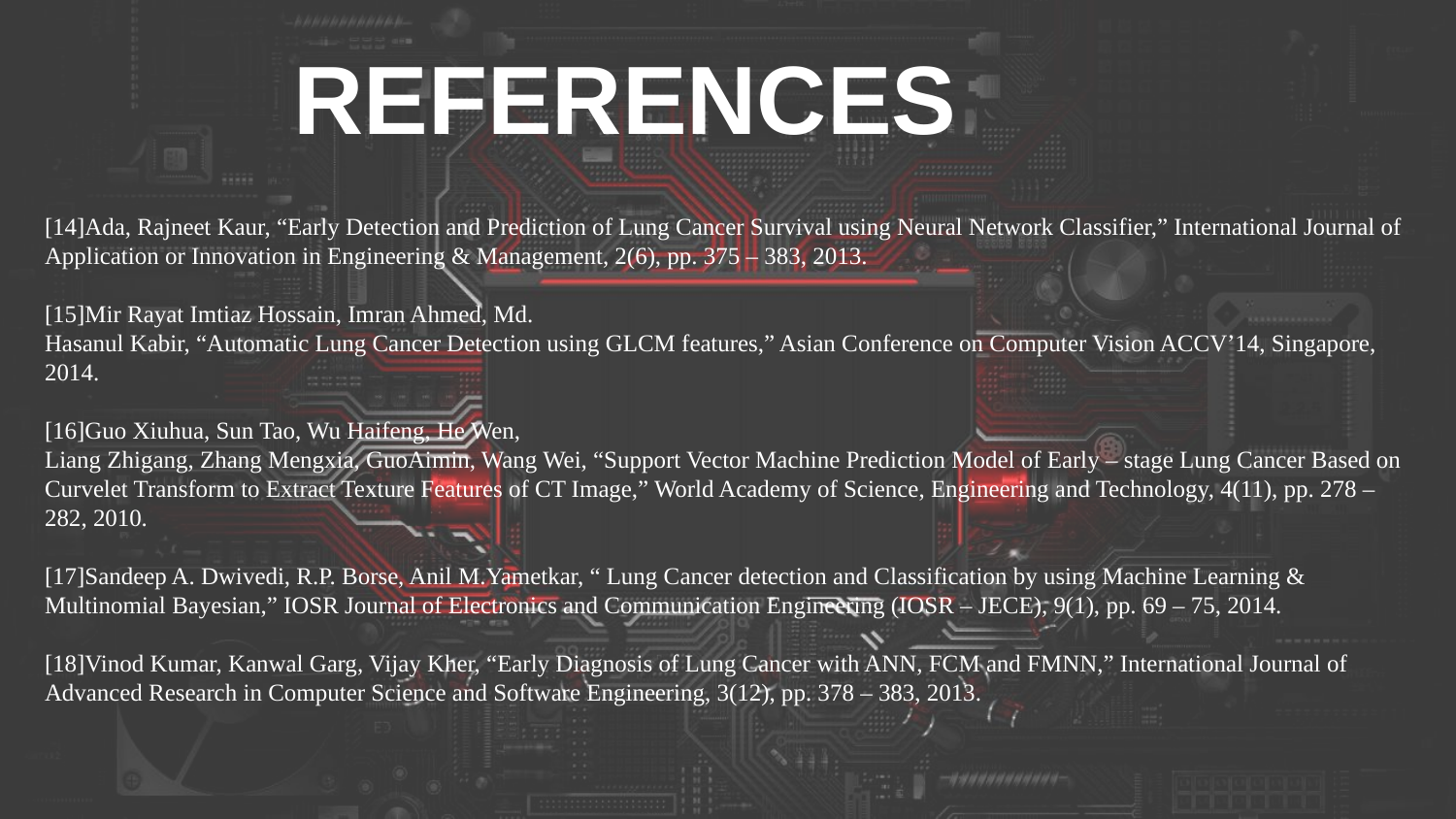

REFERENCES
[14]Ada, Rajneet Kaur, “Early Detection and Prediction of Lung Cancer Survival using Neural Network Classifier,” International Journal of Application or Innovation in Engineering & Management, 2(6), pp. 375 – 383, 2013. [15]Mir Rayat Imtiaz Hossain, Imran Ahmed, Md.     Hasanul Kabir, “Automatic Lung Cancer Detection using GLCM features,” Asian Conference on Computer Vision ACCV’14, Singapore, 2014. [16]Guo Xiuhua, Sun Tao, Wu Haifeng, He Wen,Liang Zhigang, Zhang Mengxia, GuoAimin, Wang Wei, “Support Vector Machine Prediction Model of Early – stage Lung Cancer Based on Curvelet Transform to Extract Texture Features of CT Image,” World Academy of Science, Engineering and Technology, 4(11), pp. 278 – 282, 2010. [17]Sandeep A. Dwivedi, R.P. Borse, Anil M.Yametkar, “ Lung Cancer detection and Classification by using Machine Learning & Multinomial Bayesian,” IOSR Journal of Electronics and Communication Engineering (IOSR – JECE), 9(1), pp. 69 – 75, 2014. [18]Vinod Kumar, Kanwal Garg, Vijay Kher, “Early Diagnosis of Lung Cancer with ANN, FCM and FMNN,” International Journal of Advanced Research in Computer Science and Software Engineering, 3(12), pp. 378 – 383, 2013.